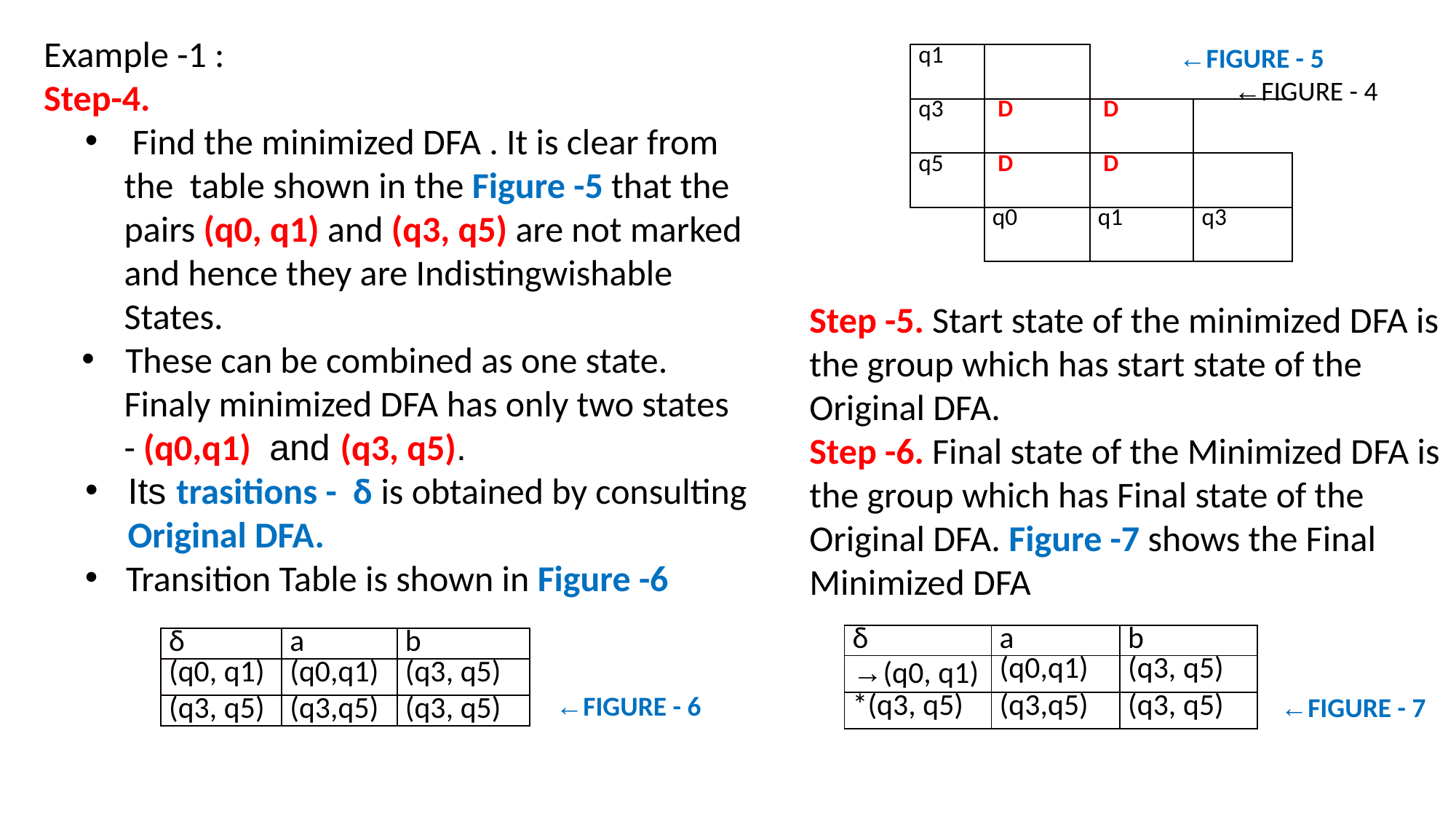

Example -1 :
Step-4.
 Find the minimized DFA . It is clear from the  table shown in the Figure -5 that the pairs (q0, q1) and (q3, q5) are not marked and hence they are Indistingwishable States.
These can be combined as one state.
Finaly minimized DFA has only two states  - (q0,q1)  and (q3, q5).
Its trasitions -  δ is obtained by consulting Original DFA.
Transition Table is shown in Figure -6

←FIGURE - 5
| q1 |  |  |  |
| --- | --- | --- | --- |
| q3 | D | D |  |
| q5 | D | D |  |
|  | q0 | q1 | q3 |
 ←FIGURE - 4
Step -5. Start state of the minimized DFA is the group which has start state of the Original DFA.
Step -6. Final state of the Minimized DFA is the group which has Final state of the Original DFA. Figure -7 shows the Final Minimized DFA

| δ | a | b |
| --- | --- | --- |
| →(q0, q1) | (q0,q1) | (q3, q5) |
| \*(q3, q5) | (q3,q5) | (q3, q5) |
| δ | a | b |
| --- | --- | --- |
| (q0, q1) | (q0,q1) | (q3, q5) |
| (q3, q5) | (q3,q5) | (q3, q5) |
←FIGURE - 6
 ←FIGURE - 7